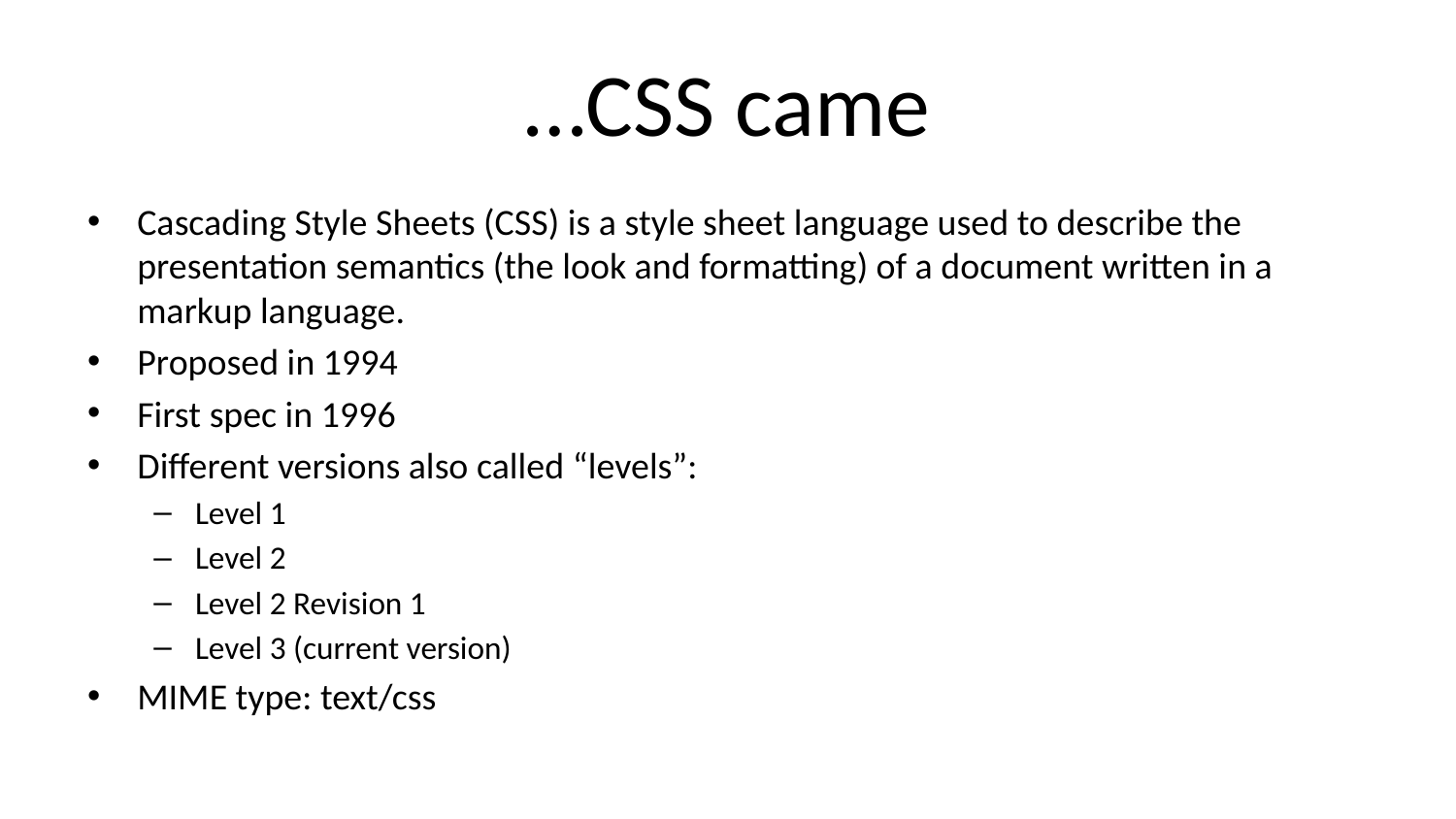

# …CSS came
Cascading Style Sheets (CSS) is a style sheet language used to describe the presentation semantics (the look and formatting) of a document written in a markup language.
Proposed in 1994
First spec in 1996
Different versions also called “levels”:
Level 1
Level 2
Level 2 Revision 1
Level 3 (current version)
MIME type: text/css